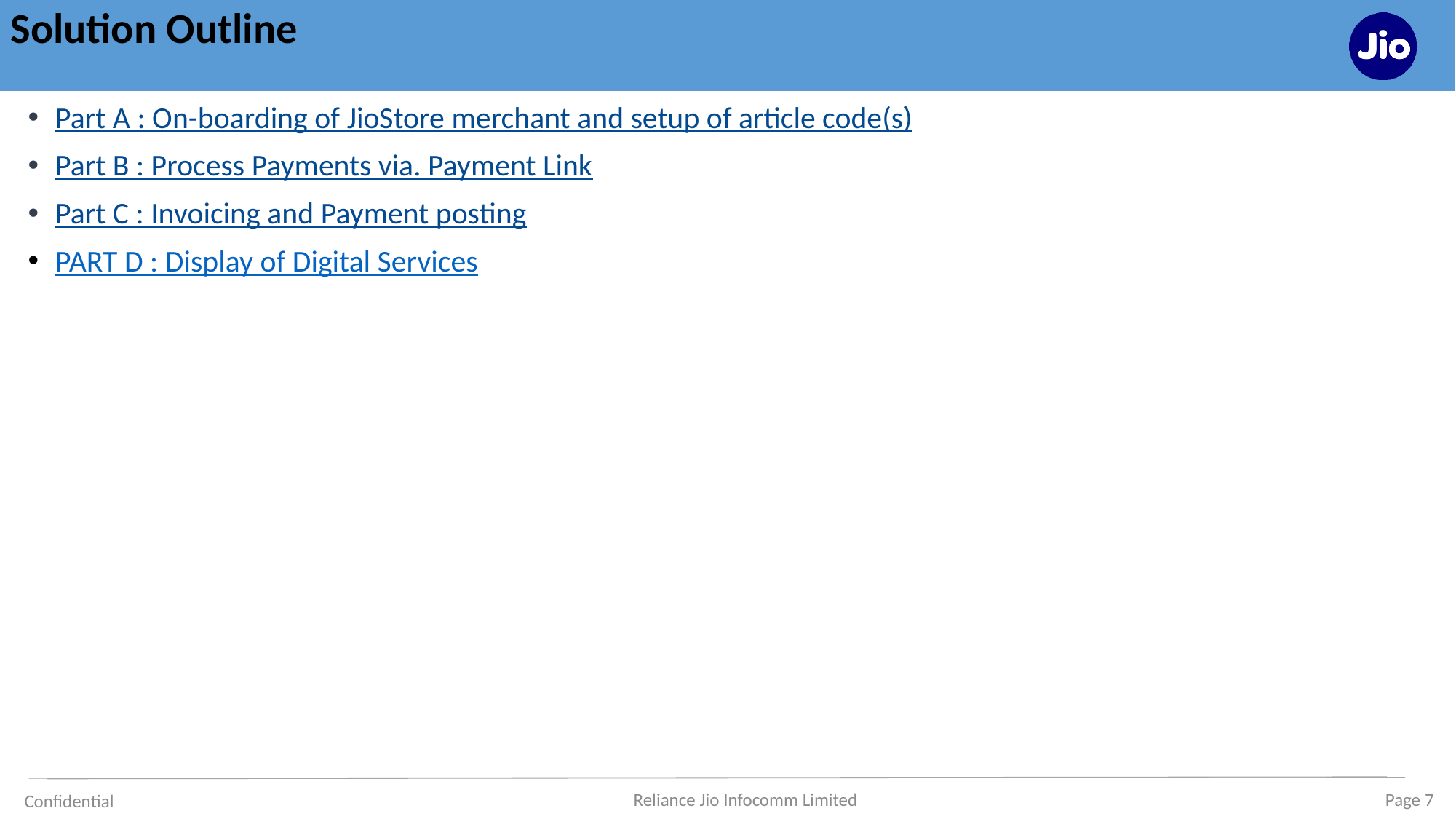

# Solution Outline
Part A : On-boarding of JioStore merchant and setup of article code(s)
Part B : Process Payments via. Payment Link
Part C : Invoicing and Payment posting
PART D : Display of Digital Services